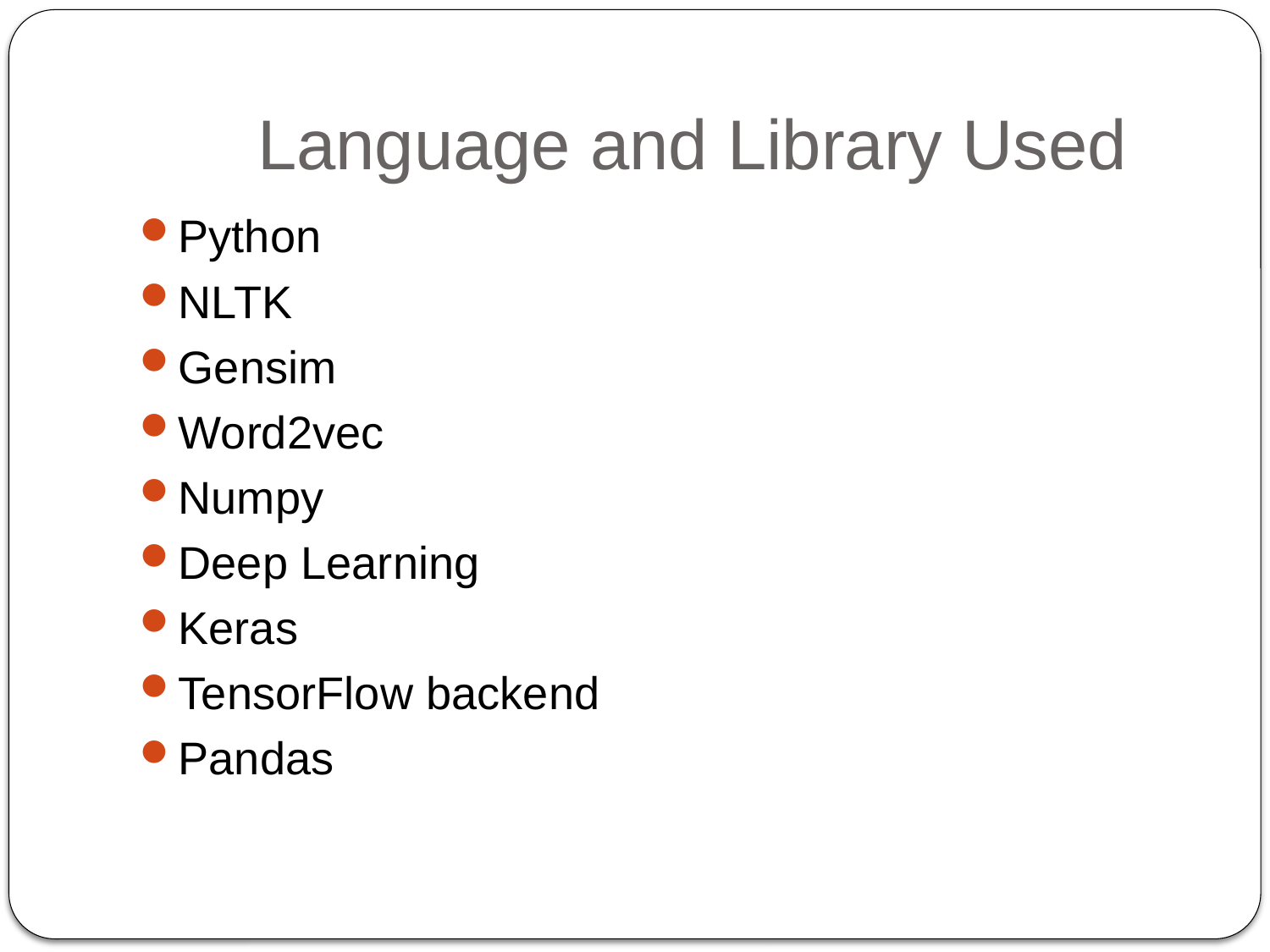

# Language and Library Used
Python
NLTK
Gensim
Word2vec
Numpy
Deep Learning
Keras
TensorFlow backend
Pandas